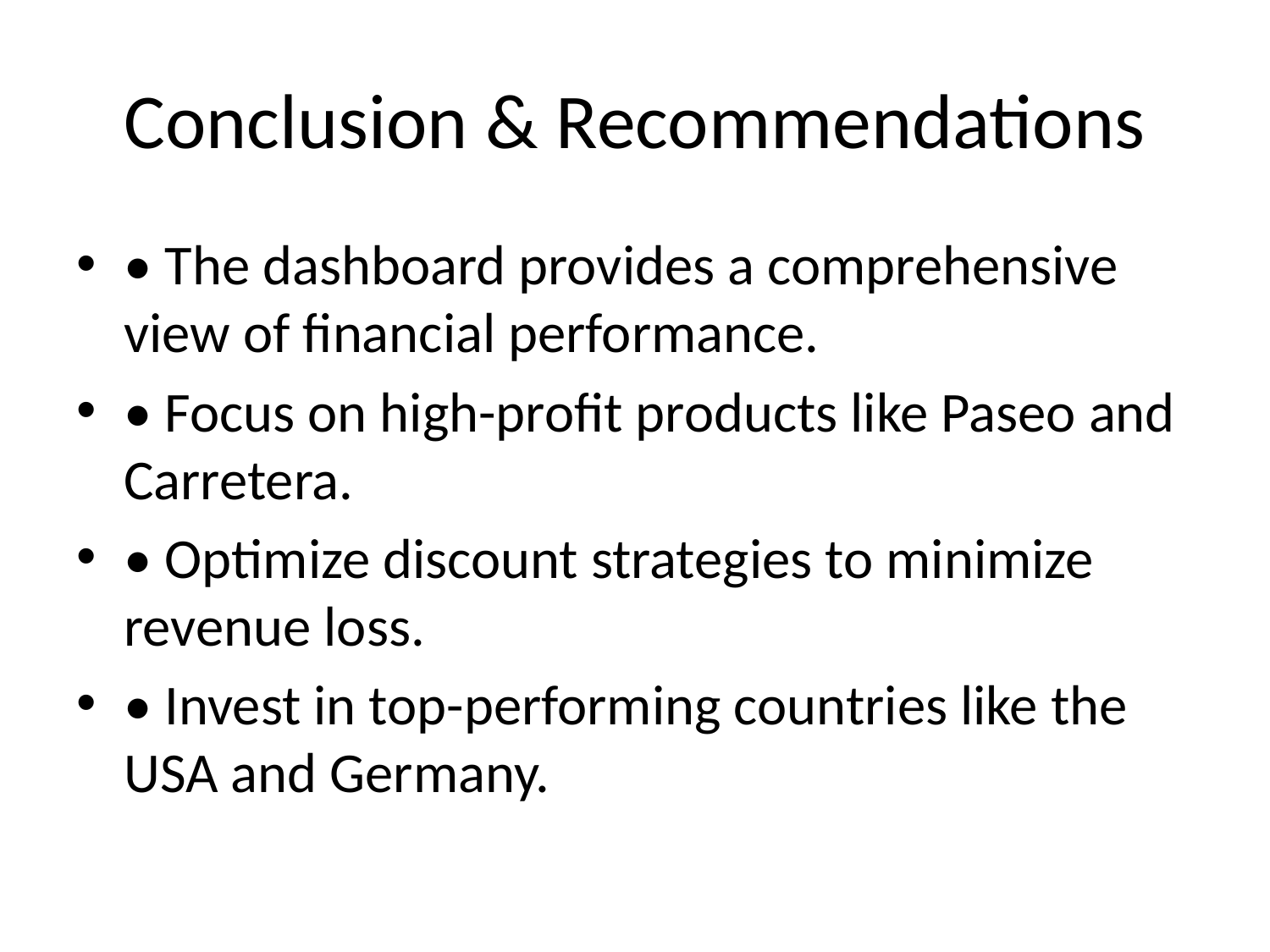

# Conclusion & Recommendations
• The dashboard provides a comprehensive view of financial performance.
• Focus on high-profit products like Paseo and Carretera.
• Optimize discount strategies to minimize revenue loss.
• Invest in top-performing countries like the USA and Germany.